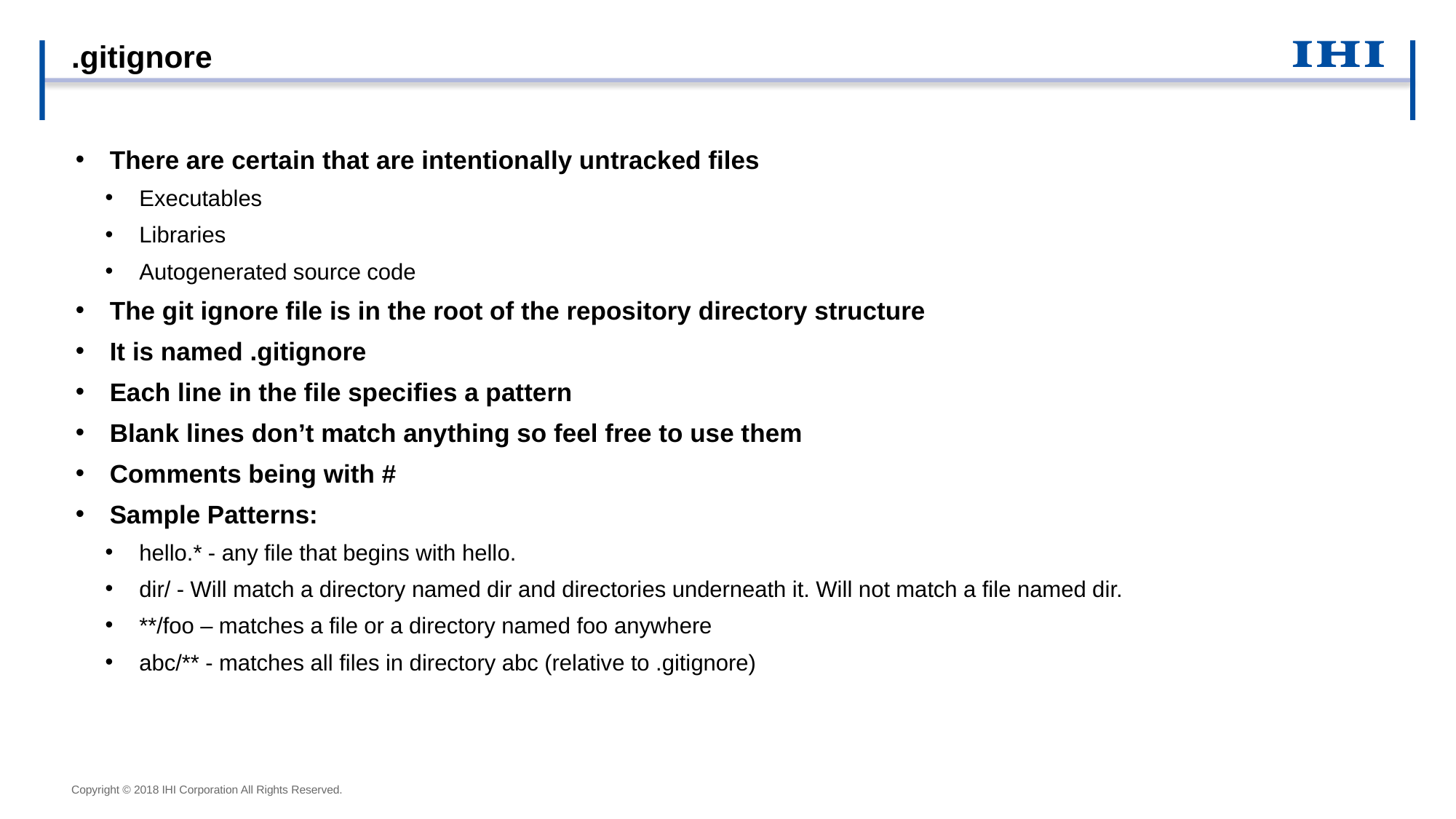

# .gitignore
There are certain that are intentionally untracked files
Executables
Libraries
Autogenerated source code
The git ignore file is in the root of the repository directory structure
It is named .gitignore
Each line in the file specifies a pattern
Blank lines don’t match anything so feel free to use them
Comments being with #
Sample Patterns:
hello.* - any file that begins with hello.
dir/ - Will match a directory named dir and directories underneath it. Will not match a file named dir.
**/foo – matches a file or a directory named foo anywhere
abc/** - matches all files in directory abc (relative to .gitignore)

Copyright © 2018 IHI Corporation All Rights Reserved.